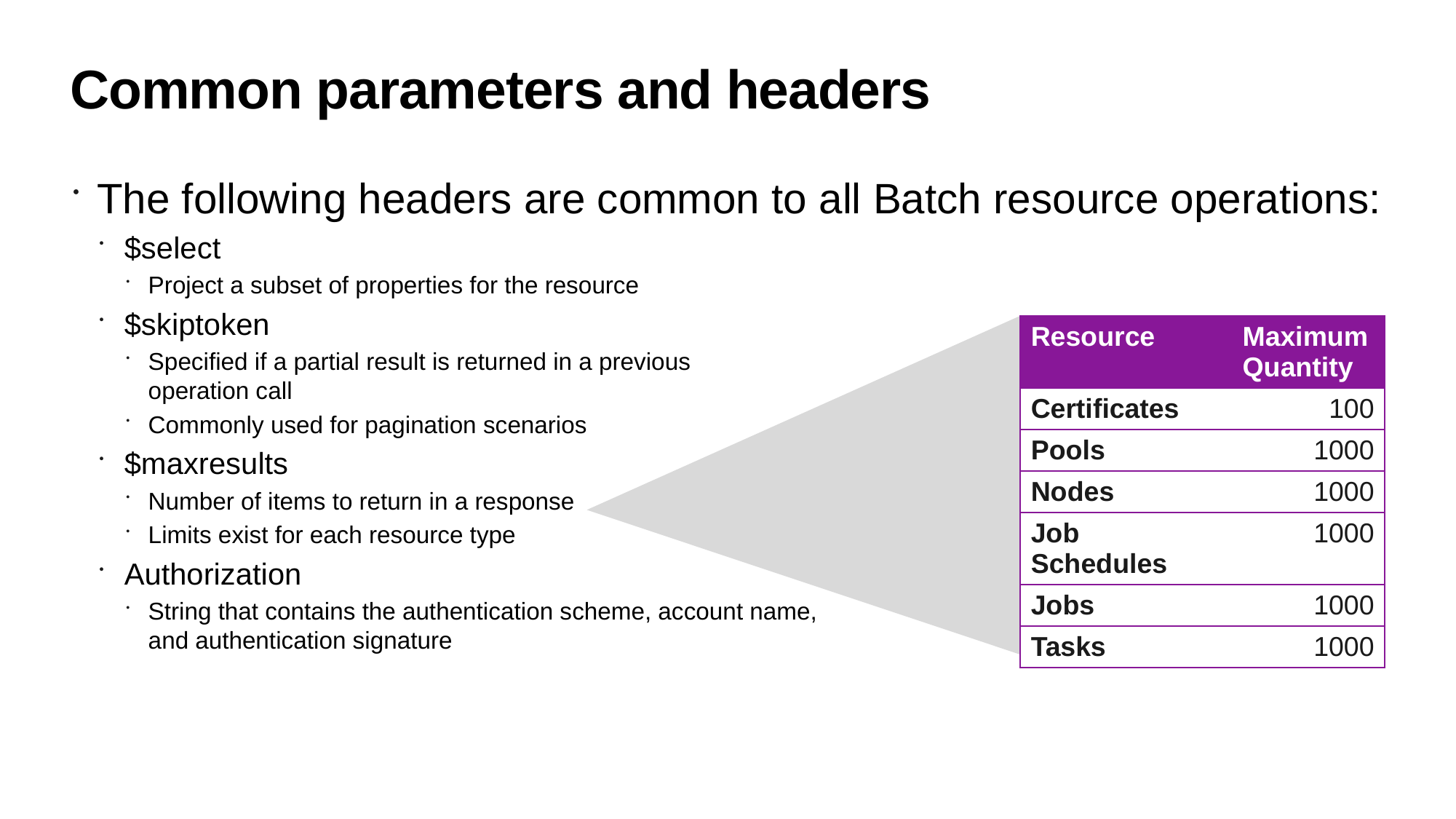

# Common parameters and headers
The following headers are common to all Batch resource operations:
$select
Project a subset of properties for the resource
$skiptoken
Specified if a partial result is returned in a previous
operation call
Commonly used for pagination scenarios
$maxresults
Number of items to return in a response
Limits exist for each resource type
Authorization
String that contains the authentication scheme, account name,
and authentication signature

| Resource | Maximum Quantity |
| --- | --- |
| Certificates | 100 |
| Pools | 1000 |
| Nodes | 1000 |
| Job Schedules | 1000 |
| Jobs | 1000 |
| Tasks | 1000 |